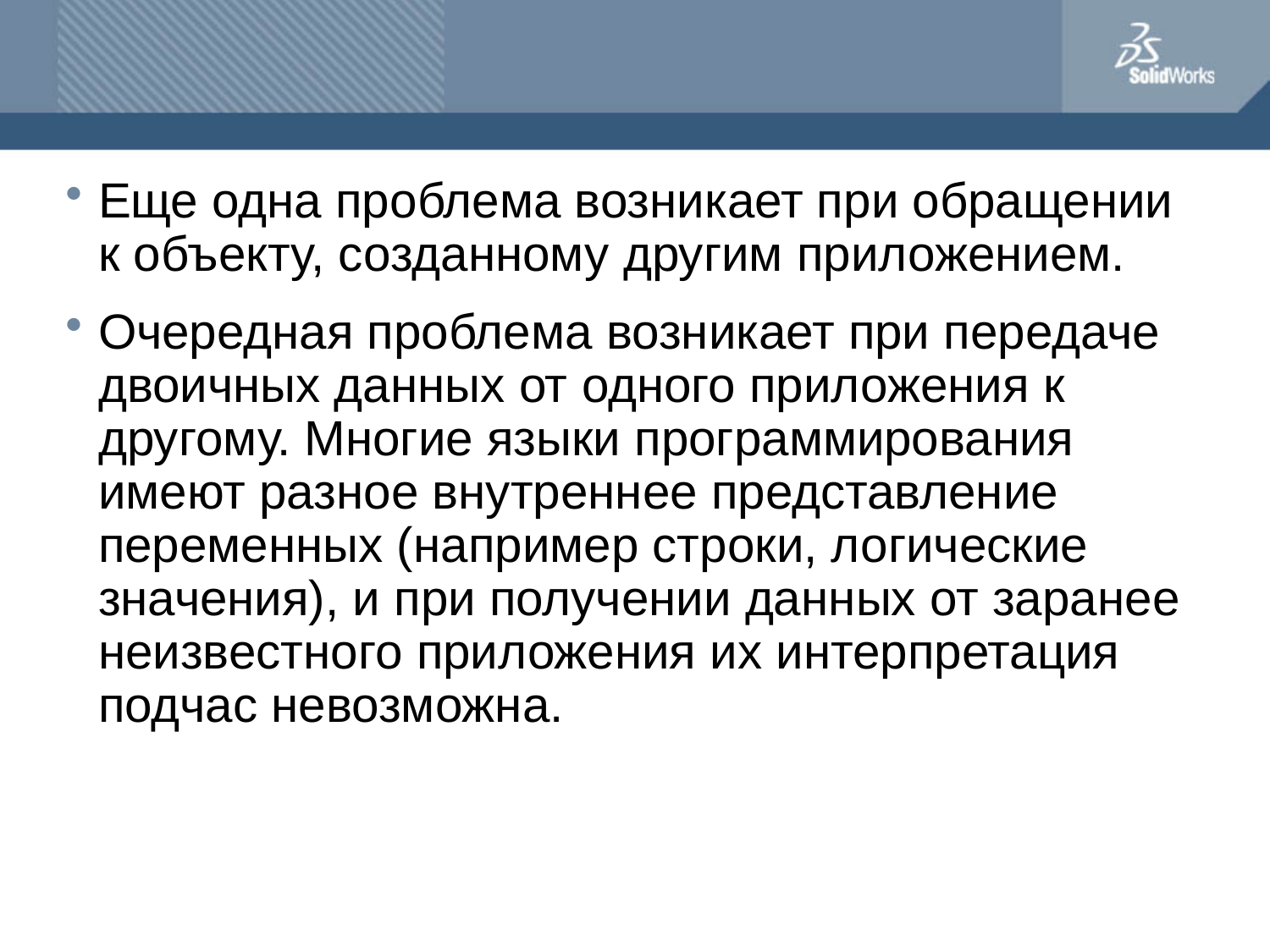

#
Еще одна проблема возникает при обращении к объекту, созданному другим приложением.
Очередная проблема возникает при передаче двоичных данных от одного приложения к другому. Многие языки программирования имеют разное внутреннее представление переменных (например строки, логические значения), и при получении данных от заранее неизвестного приложения их интерпретация подчас невозможна.